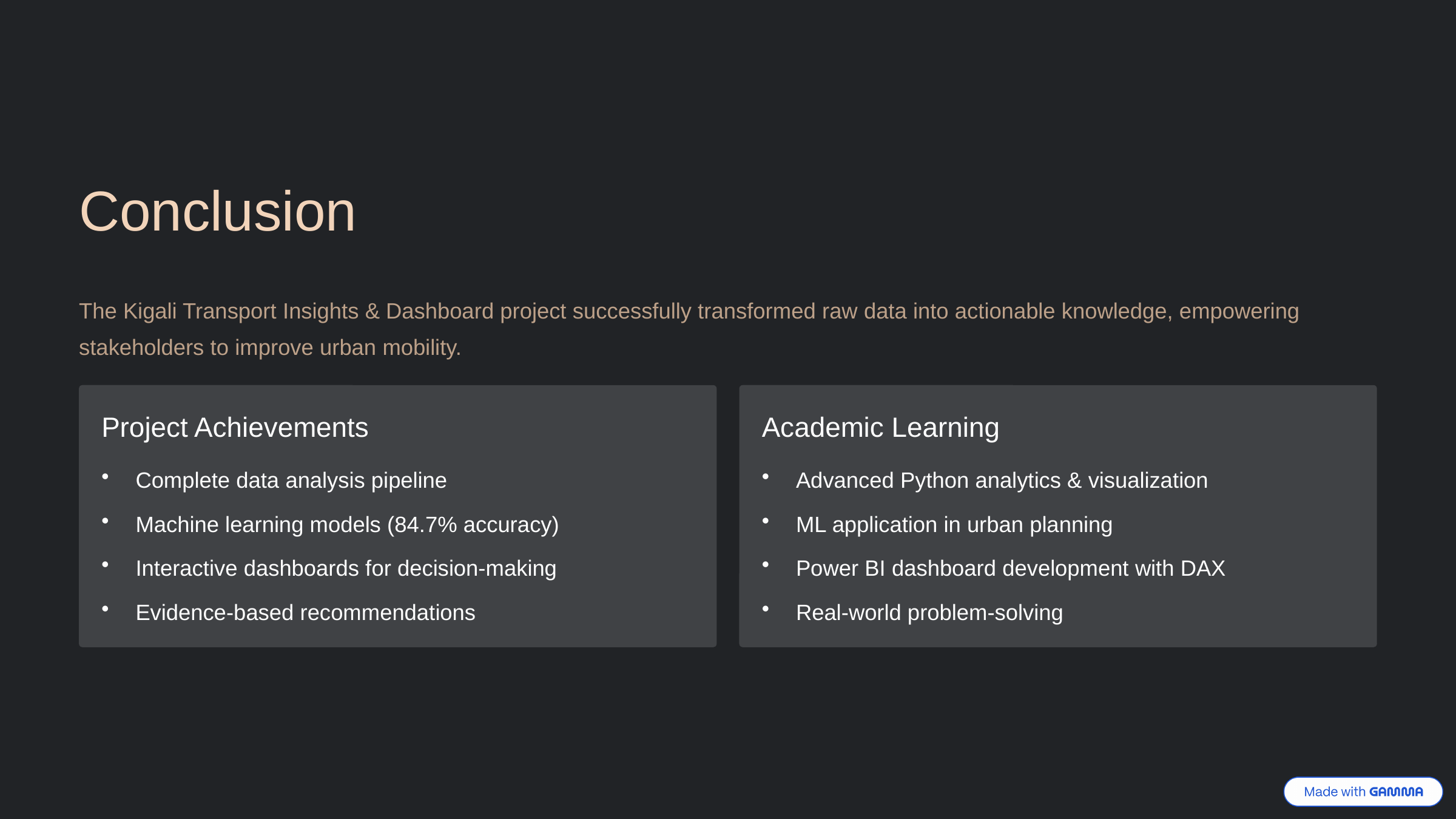

Conclusion
The Kigali Transport Insights & Dashboard project successfully transformed raw data into actionable knowledge, empowering stakeholders to improve urban mobility.

Project Achievements
Academic Learning
Complete data analysis pipeline
Advanced Python analytics & visualization
Machine learning models (84.7% accuracy)
ML application in urban planning
Interactive dashboards for decision-making
Power BI dashboard development with DAX
Evidence-based recommendations
Real-world problem-solving